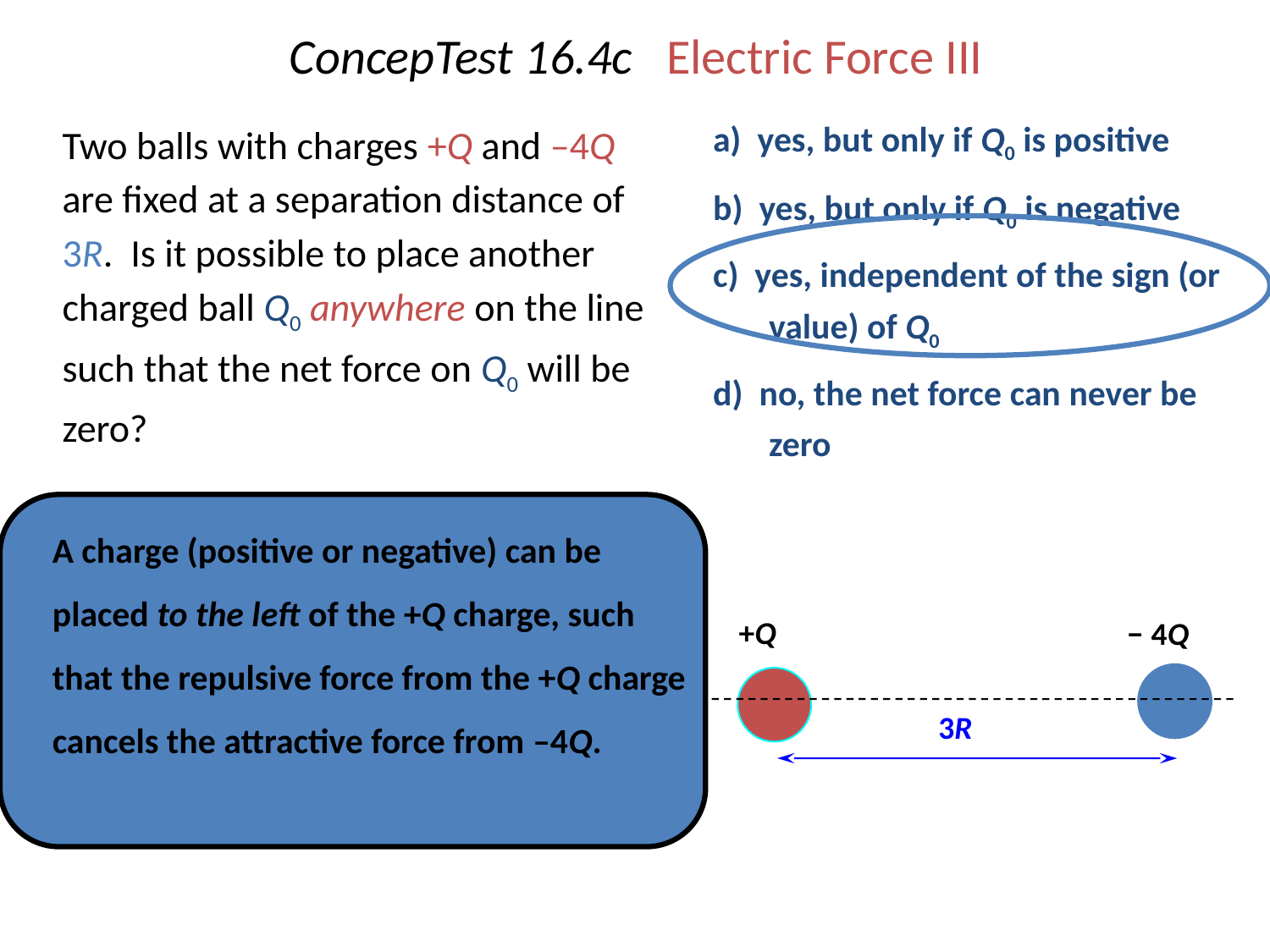

# ConcepTest 16.4c   Electric Force III
a)  yes, but only if Q0 is positive
b)  yes, but only if Q0 is negative
c)  yes, independent of the sign (or value) of Q0
d)  no, the net force can never be zero
	Two balls with charges +Q and –4Q are fixed at a separation distance of 3R.  Is it possible to place another charged ball Q0 anywhere on the line such that the net force on Q0 will be zero?

	A charge (positive or negative) can be placed to the left of the +Q charge, such that the repulsive force from the +Q charge cancels the attractive force from –4Q.

– 4Q
+Q

3R